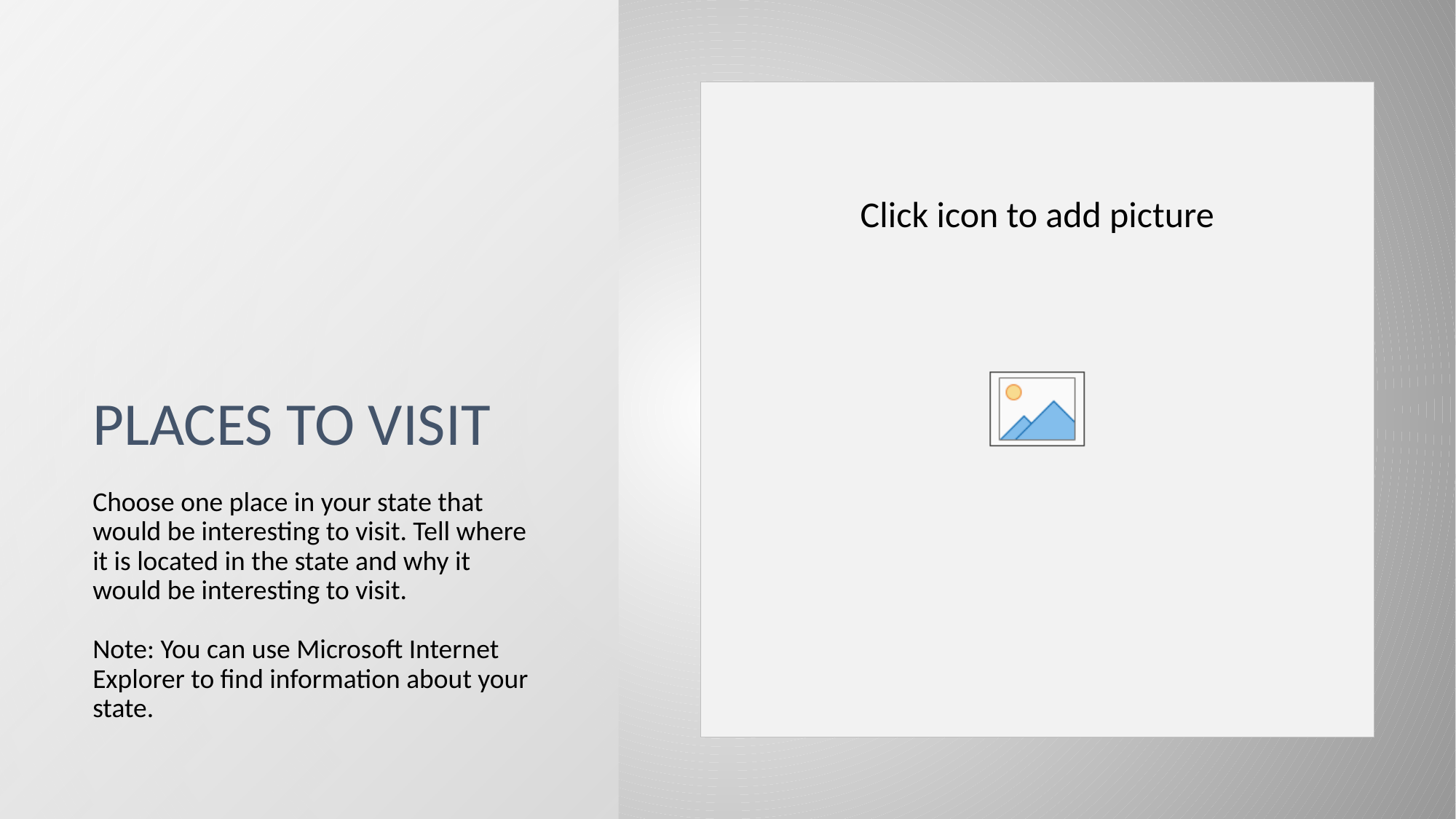

# Places to Visit

Choose one place in your state that would be interesting to visit. Tell where it is located in the state and why it would be interesting to visit.

Note: You can use Microsoft Internet Explorer to find information about your state.